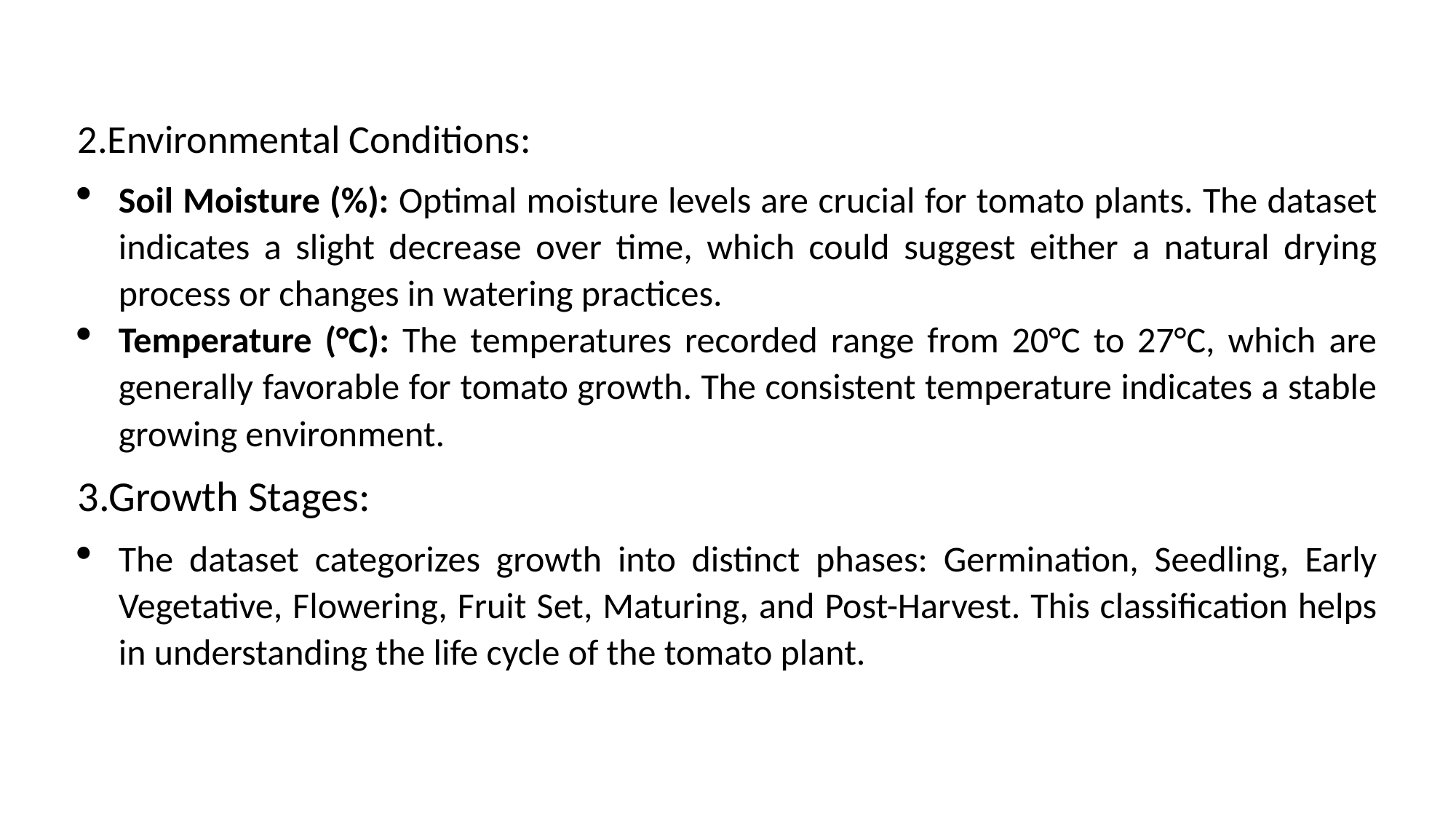

2.Environmental Conditions:
Soil Moisture (%): Optimal moisture levels are crucial for tomato plants. The dataset indicates a slight decrease over time, which could suggest either a natural drying process or changes in watering practices.
Temperature (°C): The temperatures recorded range from 20°C to 27°C, which are generally favorable for tomato growth. The consistent temperature indicates a stable growing environment.
3.Growth Stages:
The dataset categorizes growth into distinct phases: Germination, Seedling, Early Vegetative, Flowering, Fruit Set, Maturing, and Post-Harvest. This classification helps in understanding the life cycle of the tomato plant.